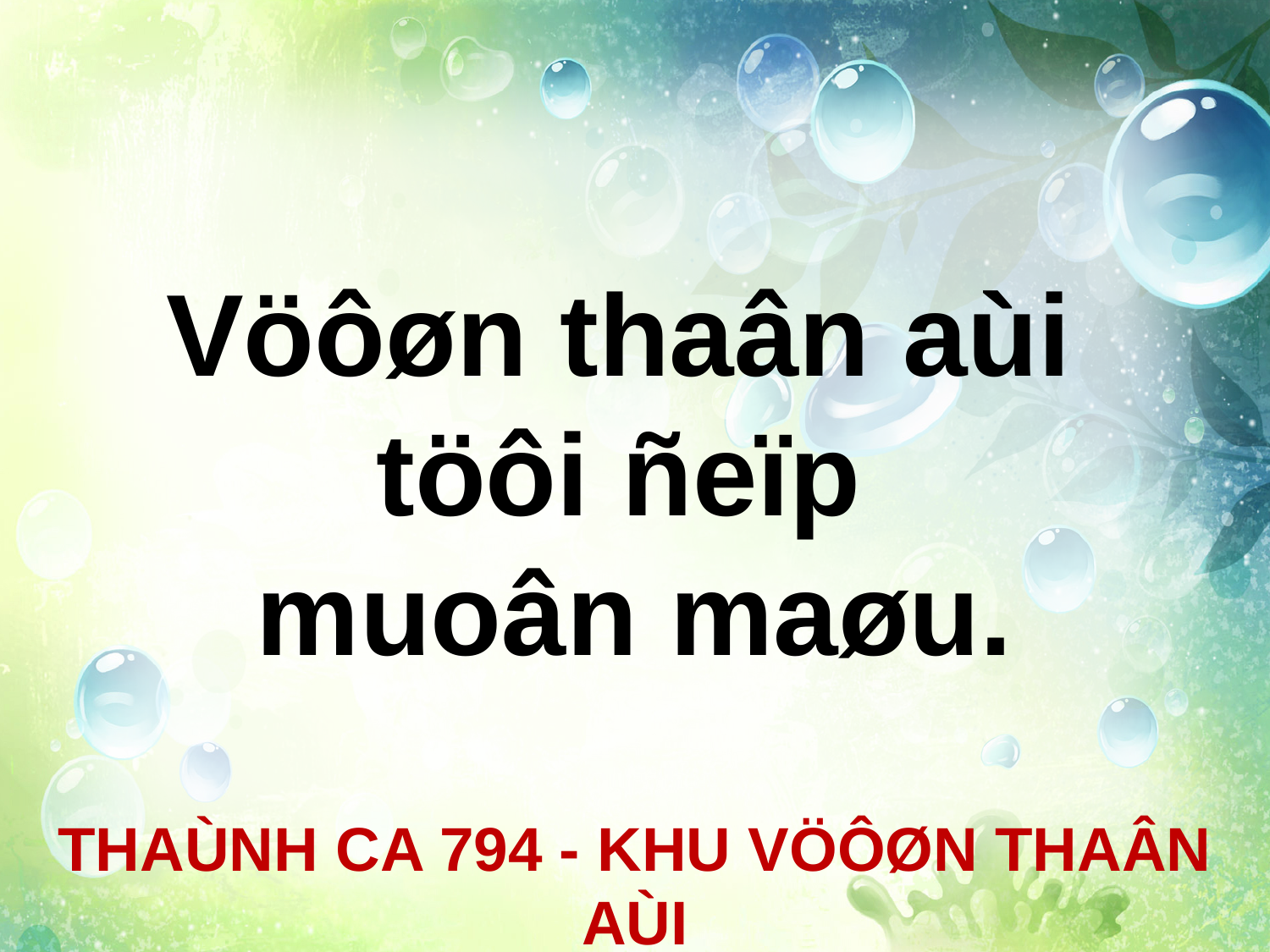

Vöôøn thaân aùi
töôi ñeïp
muoân maøu.
THAÙNH CA 794 - KHU VÖÔØN THAÂN AÙI